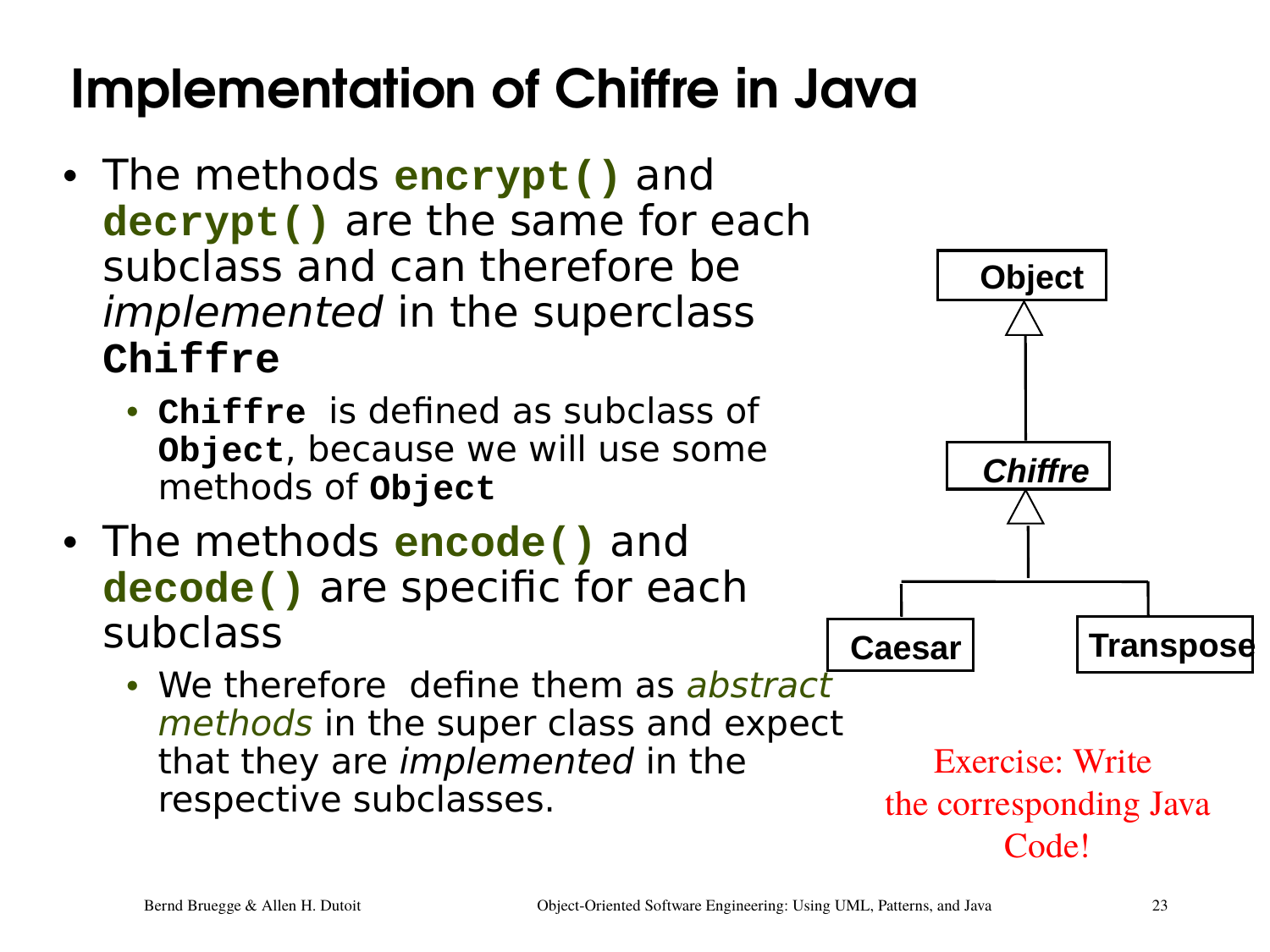

# Implementation of Chiffre in Java

The methods encrypt() and decrypt() are the same for each subclass and can therefore be implemented in the superclass Chiffre
Chiffre  is defined as subclass of Object, because we will use some methods of Object
The methods encode() and decode() are specific for each subclass
We therefore  define them as abstract methods in the super class and expect that they are implemented in the respective subclasses.

Object

Chiffre

Transpose

Caesar
Exercise: Write
the corresponding Java
Code!